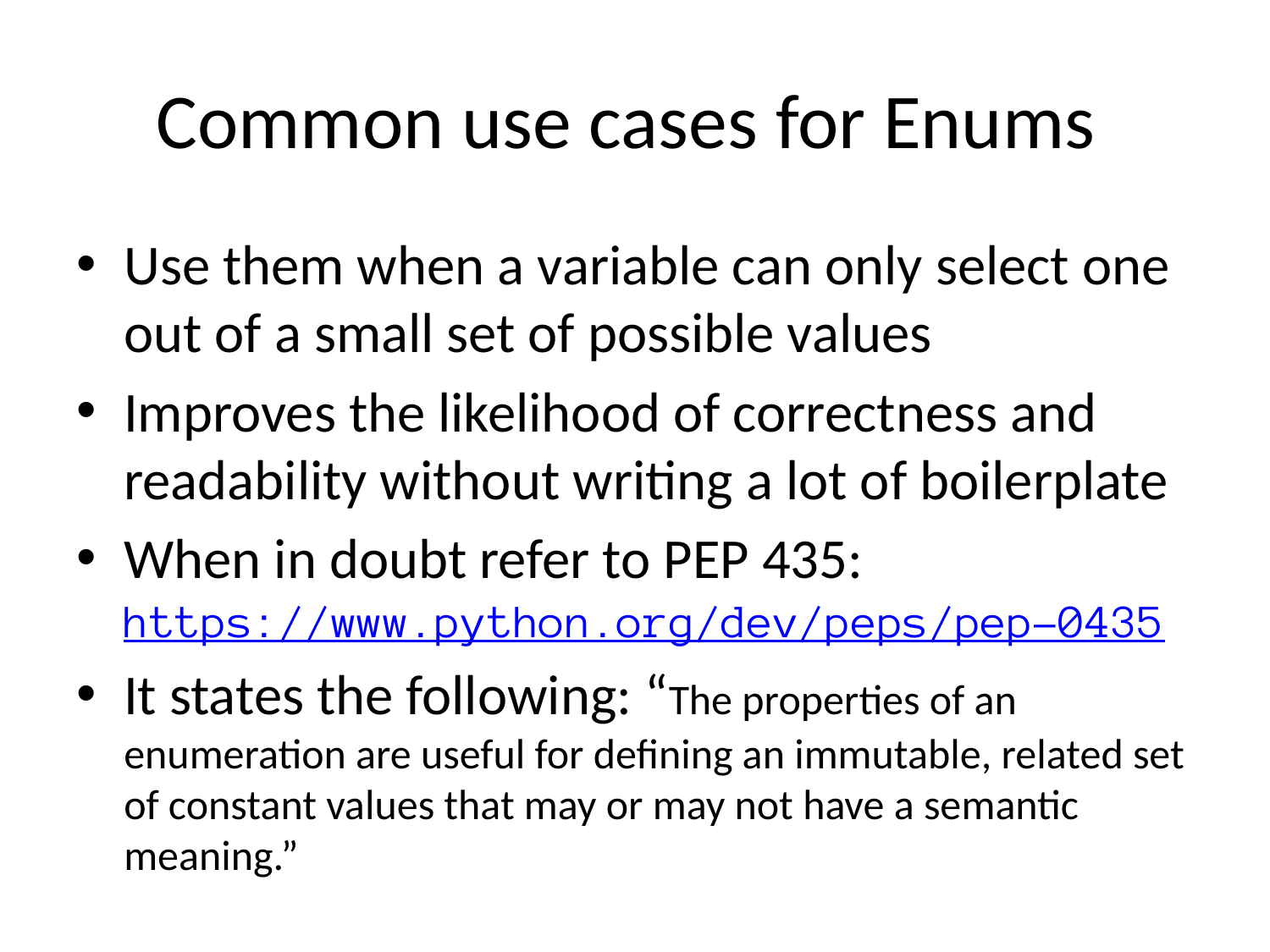

# Common use cases for Enums
Use them when a variable can only select one out of a small set of possible values
Improves the likelihood of correctness and readability without writing a lot of boilerplate
When in doubt refer to PEP 435: https://www.python.org/dev/peps/pep-0435
It states the following: “The properties of an enumeration are useful for defining an immutable, related set of constant values that may or may not have a semantic meaning.”